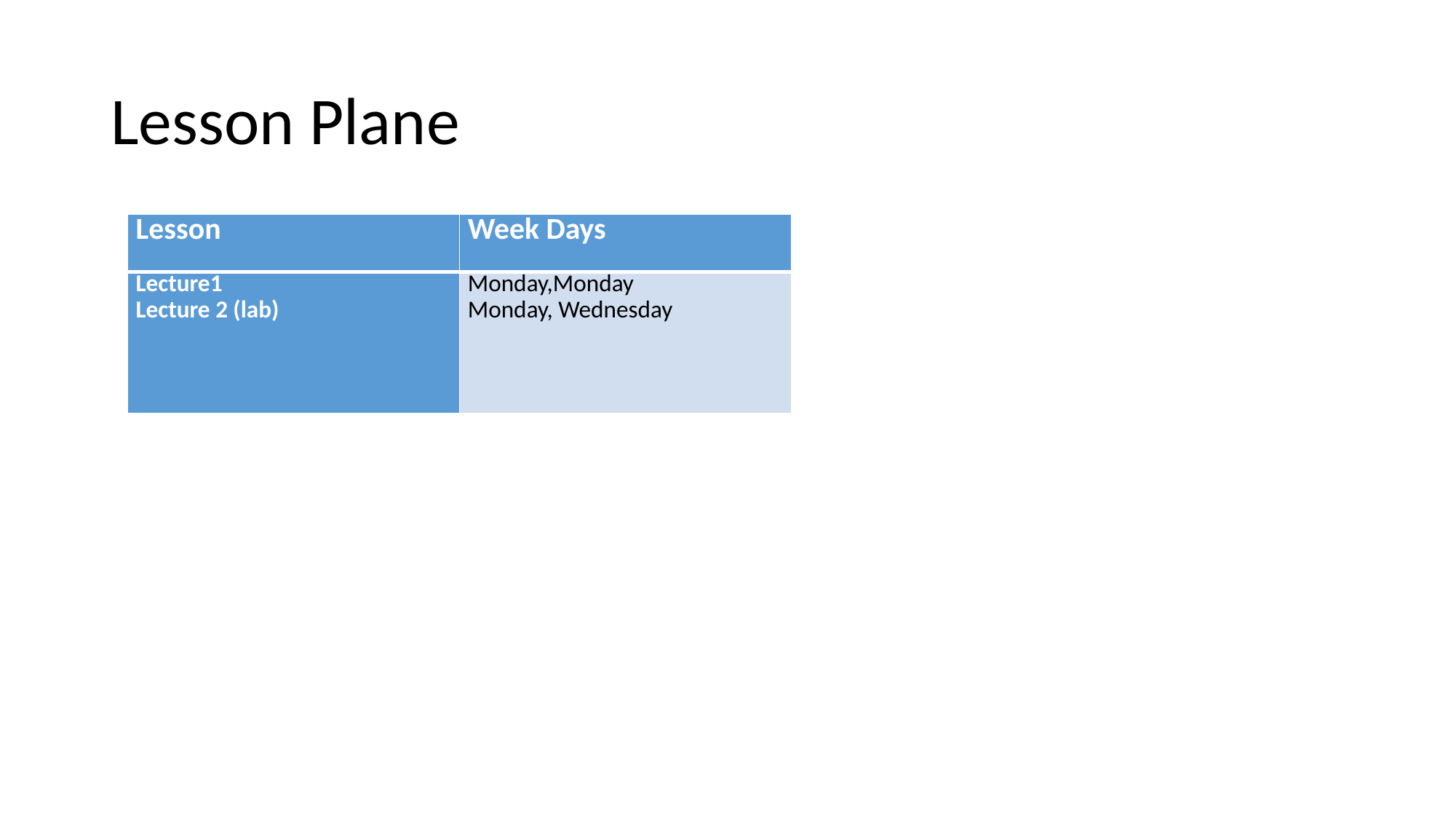

# Lesson Plane
| Lesson | Week Days |
| --- | --- |
| Lecture1 Lecture 2 (lab) | Monday,Monday Monday, Wednesday |